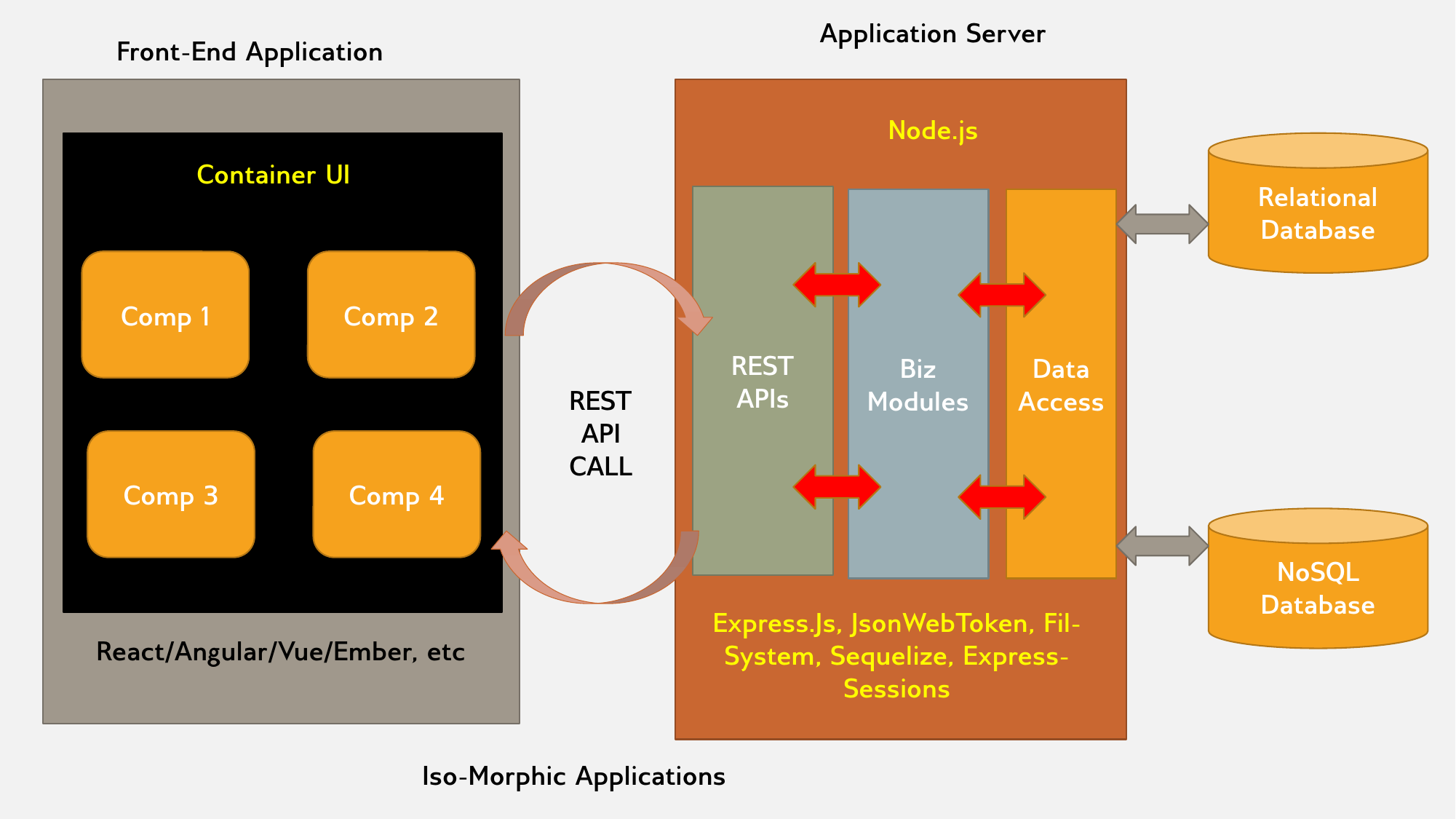

Application Server
Front-End Application

Node.js

Relational
Database
Container UI
REST
APIs
Biz
Modules
Data
Access

Comp 1
Comp 2

REST
API
CALL
Comp 3
Comp 4

NoSQL Database

Express.Js, JsonWebToken, Fil-System, Sequelize, Express-Sessions
React/Angular/Vue/Ember, etc
Iso-Morphic Applications